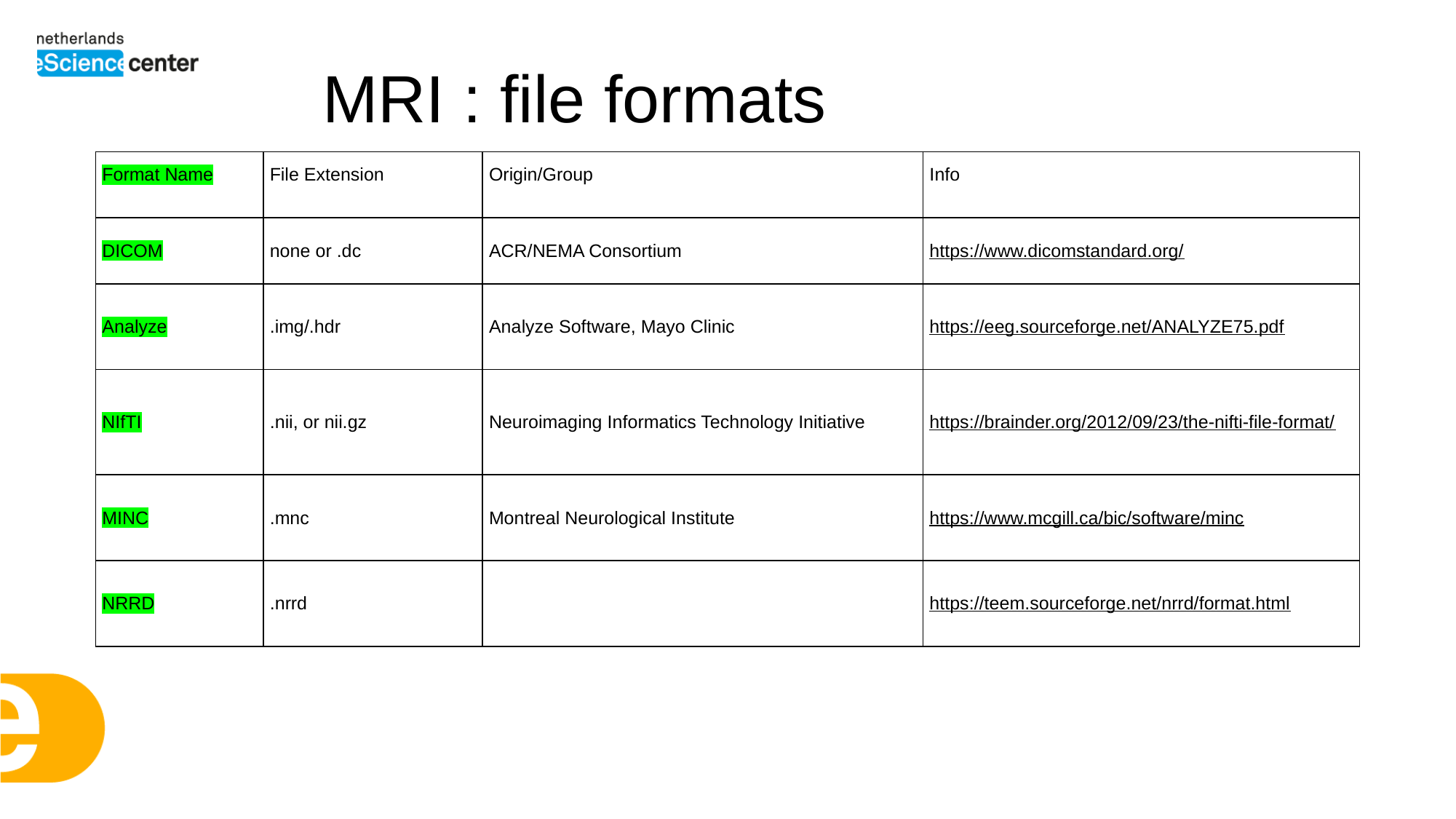

# MRI : file formats
| Format Name | File Extension | Origin/Group | Info |
| --- | --- | --- | --- |
| DICOM | none or .dc | ACR/NEMA Consortium | https://www.dicomstandard.org/ |
| Analyze | .img/.hdr | Analyze Software, Mayo Clinic | https://eeg.sourceforge.net/ANALYZE75.pdf |
| NIfTI | .nii, or nii.gz | Neuroimaging Informatics Technology Initiative | https://brainder.org/2012/09/23/the-nifti-file-format/ |
| MINC | .mnc | Montreal Neurological Institute | https://www.mcgill.ca/bic/software/minc |
| NRRD | .nrrd |  | https://teem.sourceforge.net/nrrd/format.html |